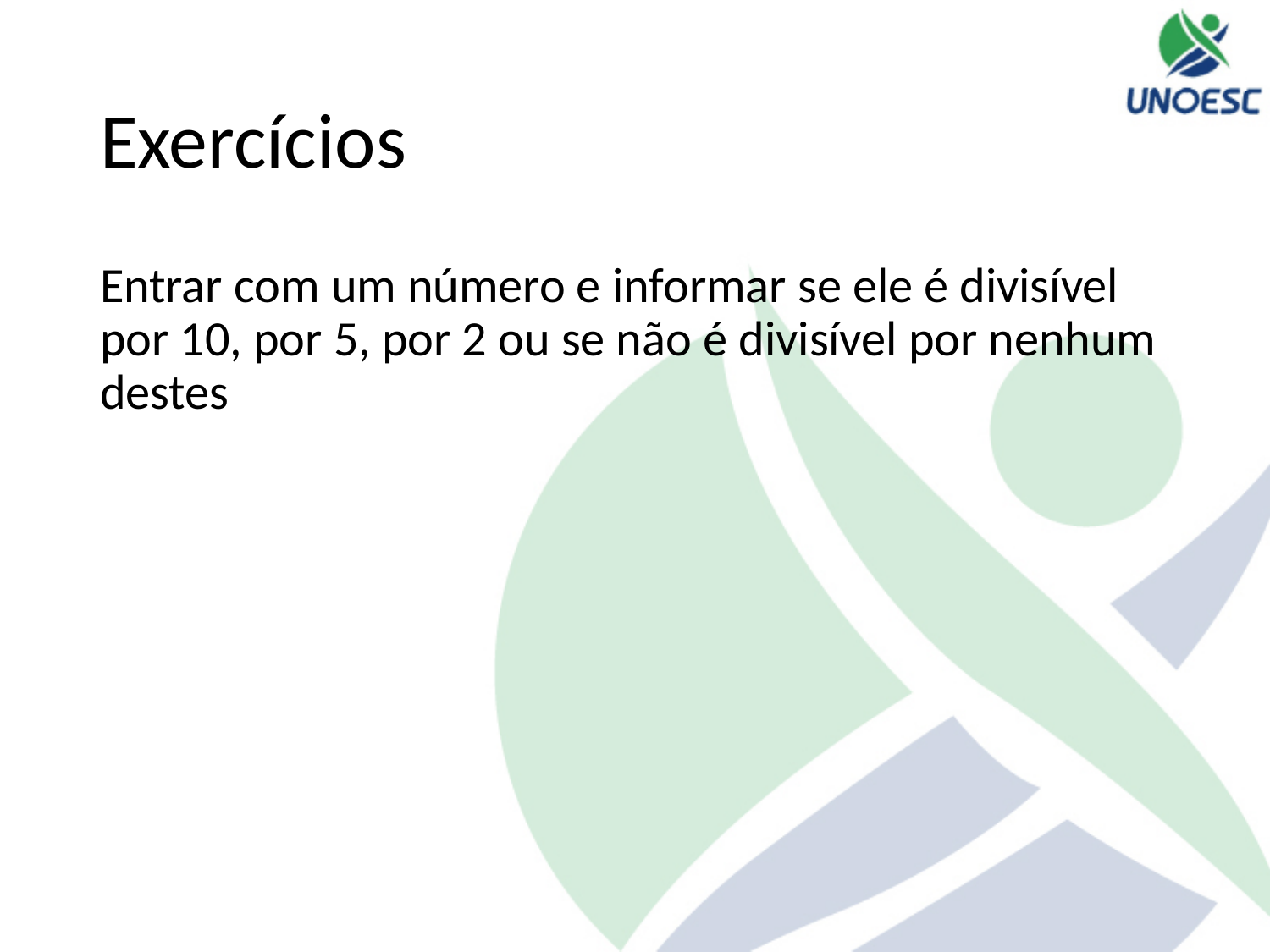

# Exercícios
Entrar com um número e informar se ele é divisível por 10, por 5, por 2 ou se não é divisível por nenhum destes